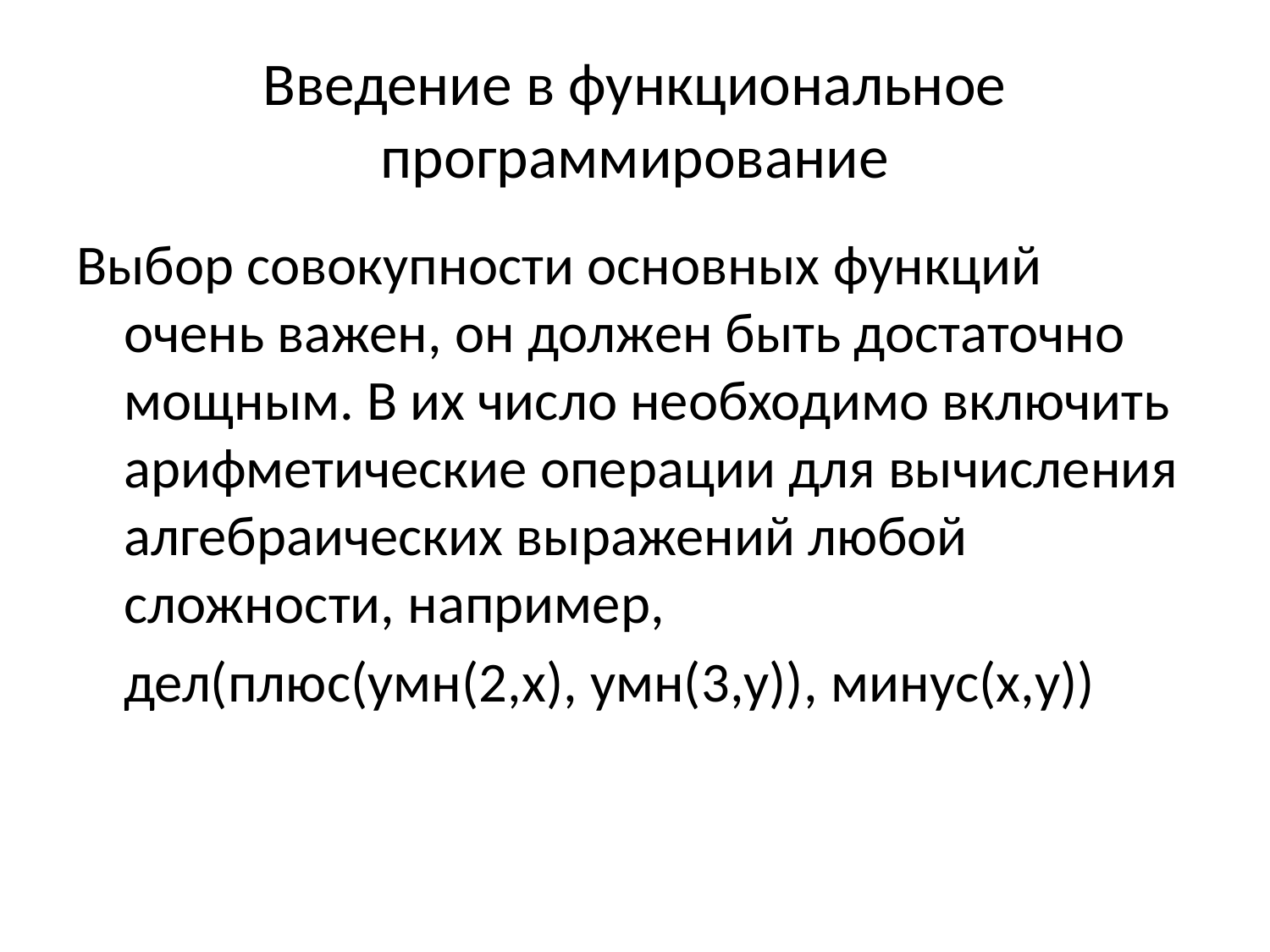

# Введение в функциональное программирование
Выбор совокупности основных функций очень важен, он должен быть достаточно мощным. В их число необходимо включить арифметические операции для вычисления алгебраических выражений любой сложности, например,
	дел(плюс(умн(2,x), умн(3,y)), минус(x,y))